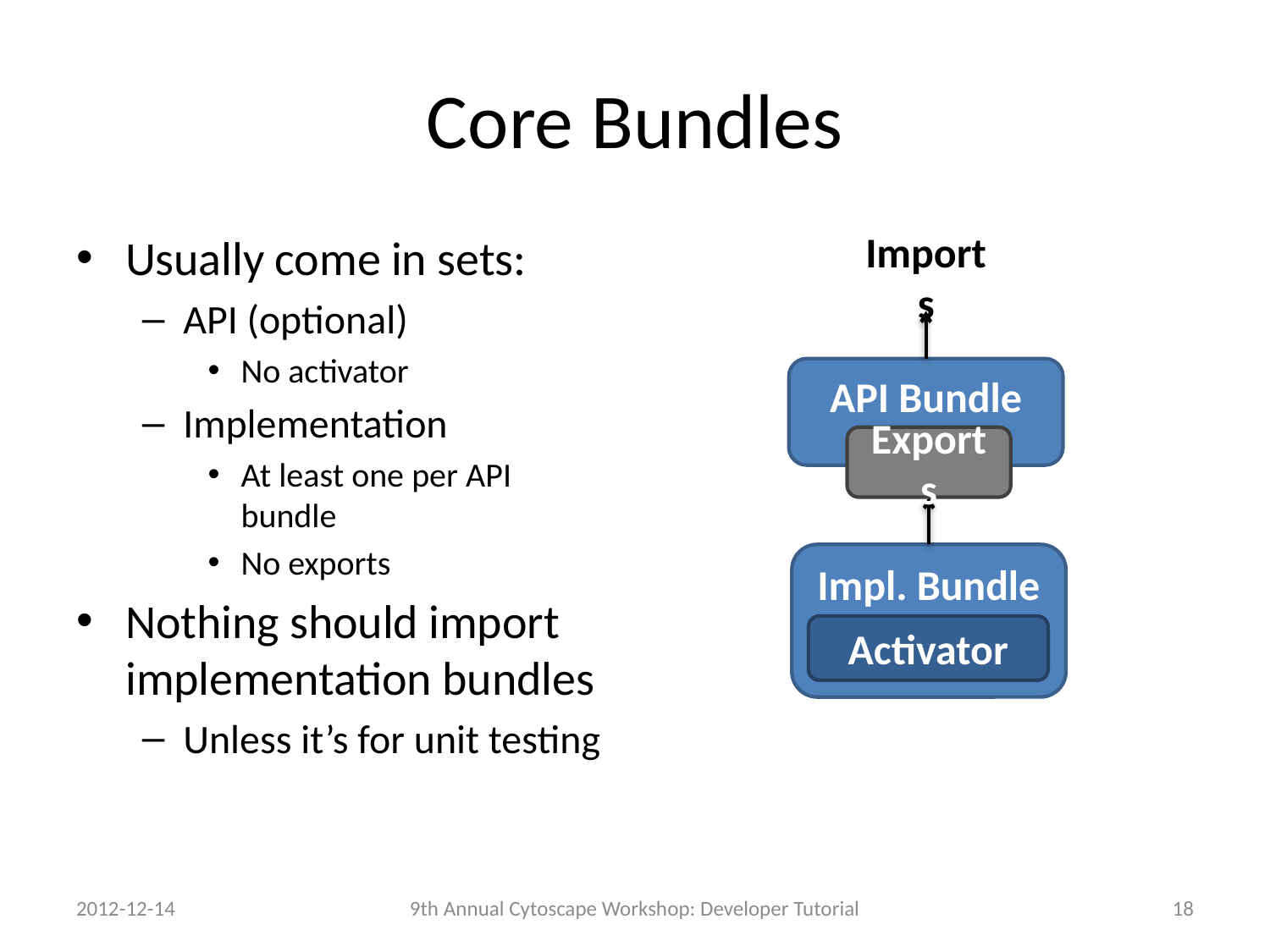

# Core Bundles
Usually come in sets:
API (optional)
No activator
Implementation
At least one per API bundle
No exports
Nothing should import implementation bundles
Unless it’s for unit testing

Imports
API Bundle
Exports
Impl. Bundle
Activator
2012-12-14
9th Annual Cytoscape Workshop: Developer Tutorial
18